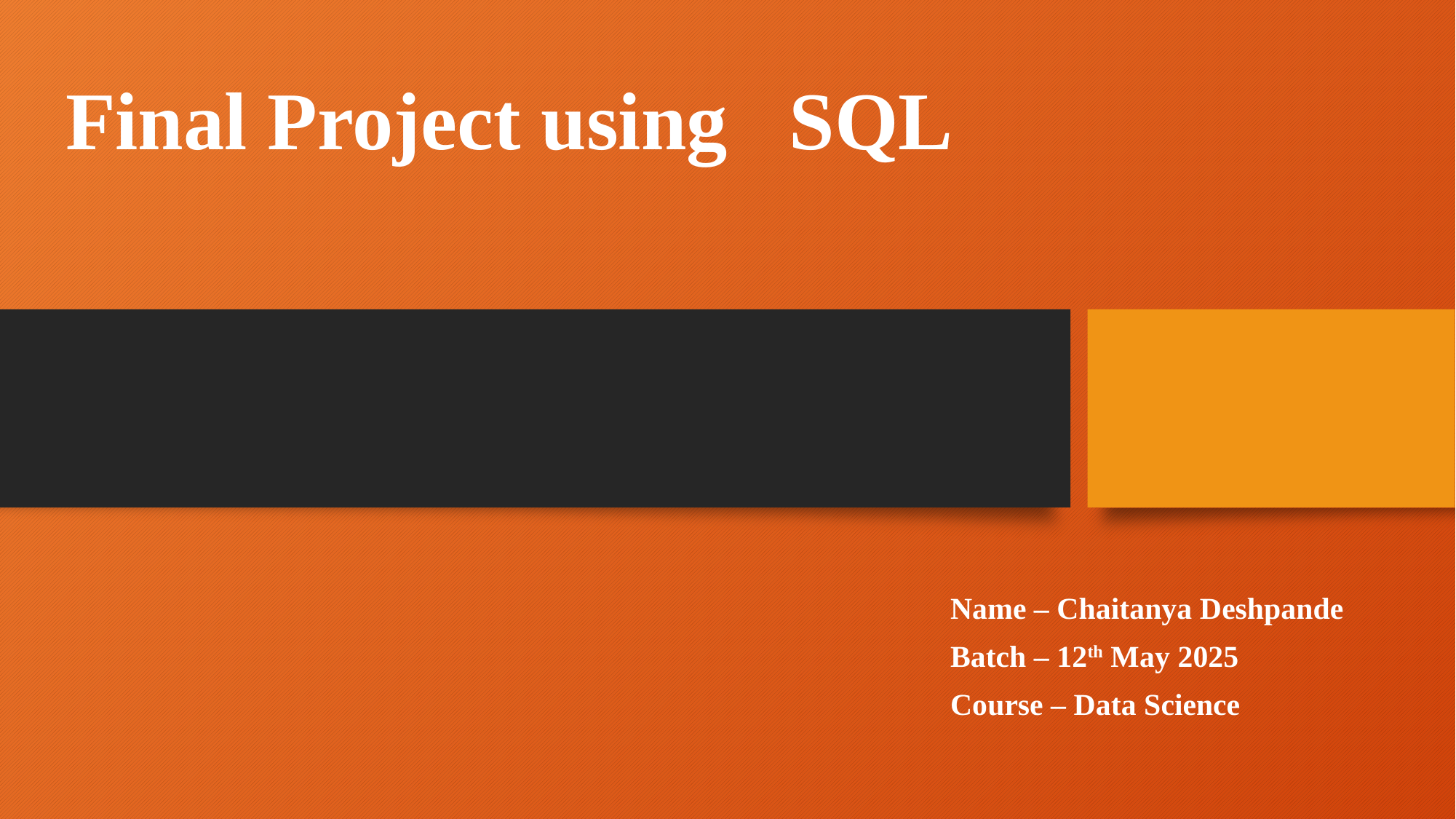

# Final Project using   SQL
Name – Chaitanya Deshpande
Batch – 12th May 2025
Course – Data Science